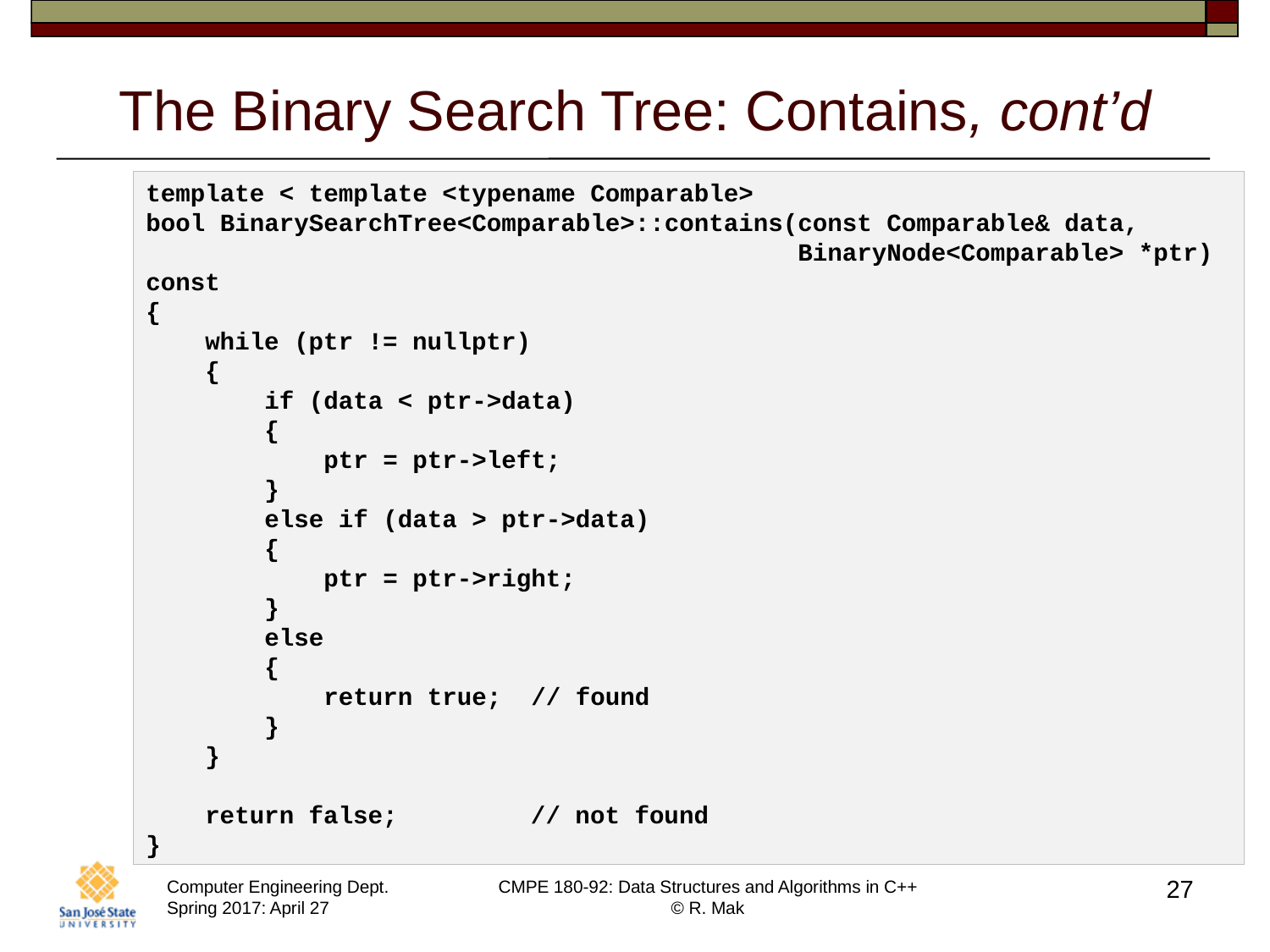

# The Binary Search Tree: Contains, cont’d
template < template <typename Comparable>
bool BinarySearchTree<Comparable>::contains(const Comparable& data,
                                            BinaryNode<Comparable> *ptr) const
{
    while (ptr != nullptr)
    {
        if (data < ptr->data)
        {
            ptr = ptr->left;
        }
        else if (data > ptr->data)
        {
            ptr = ptr->right;
        }
        else
        {
            return true;  // found
        }
    }

    return false;         // not found
}
27